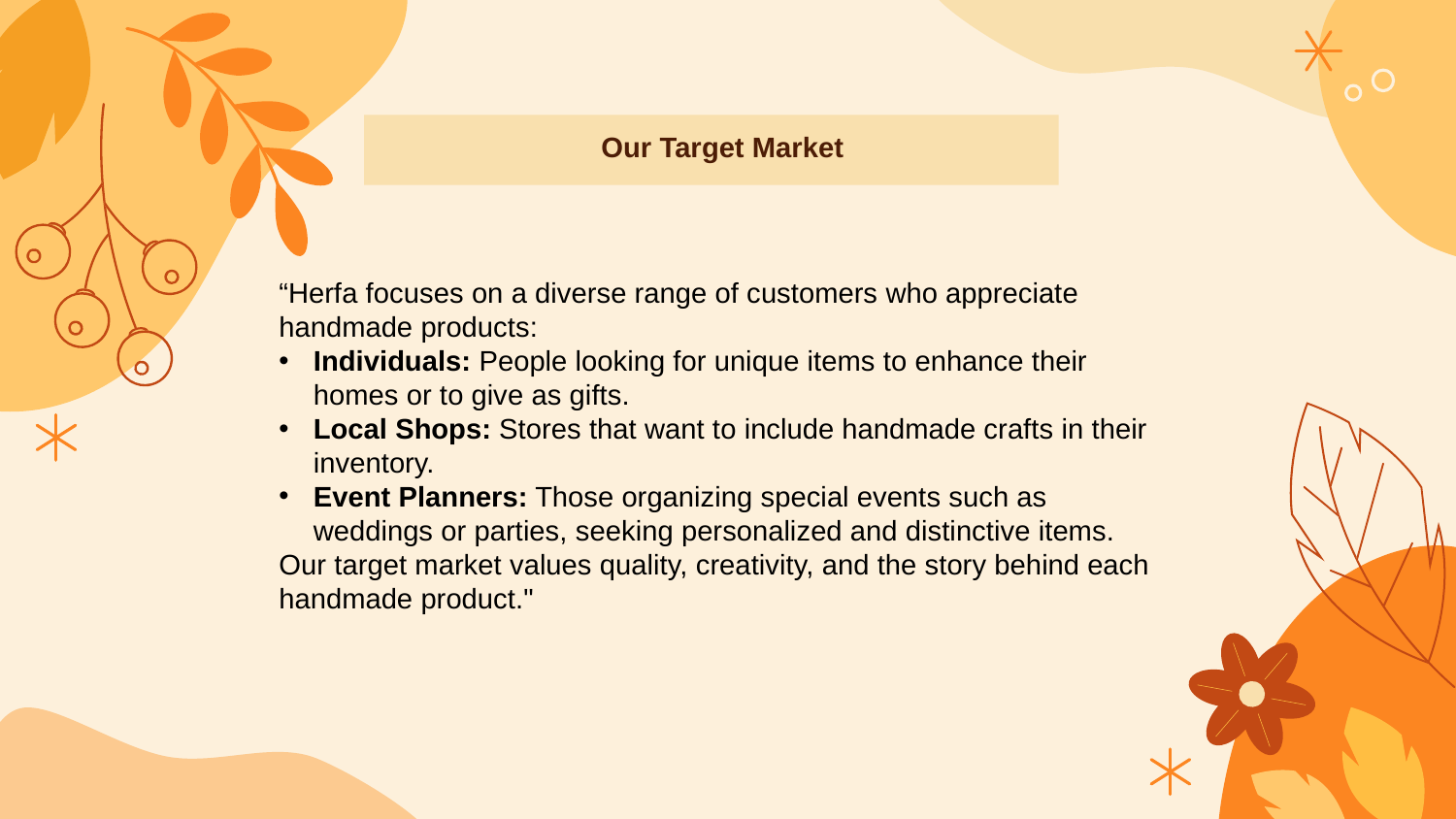

Our Target Market
“Herfa focuses on a diverse range of customers who appreciate handmade products:
Individuals: People looking for unique items to enhance their homes or to give as gifts.
Local Shops: Stores that want to include handmade crafts in their inventory.
Event Planners: Those organizing special events such as weddings or parties, seeking personalized and distinctive items.
Our target market values quality, creativity, and the story behind each handmade product."